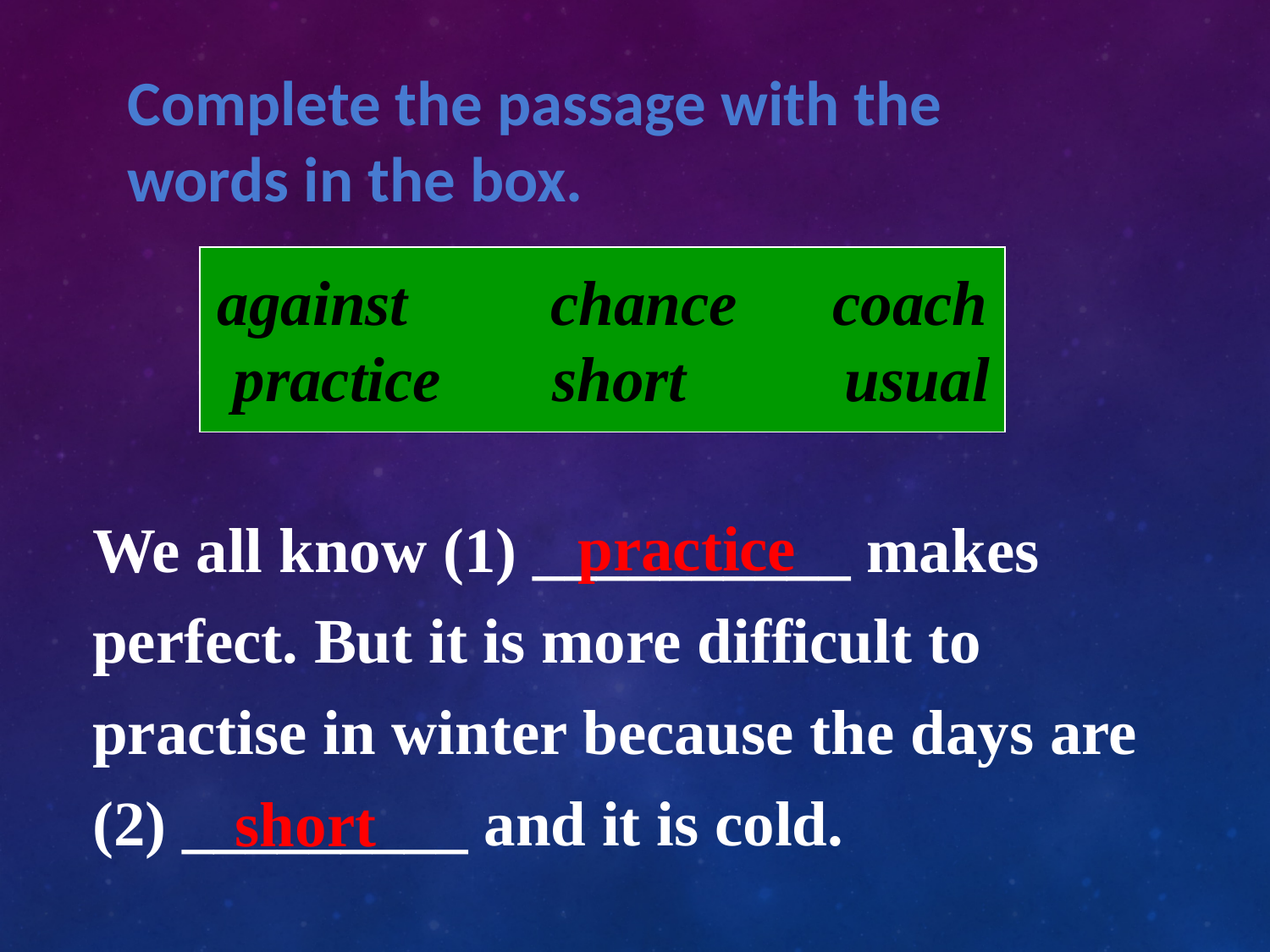

Complete the passage with the words in the box.

against         chance      coach     practice       short          usual
practice
We all know (1) __________ makes perfect. But it is more difficult to practise in winter because the days are (2) _________ and it is cold.
short